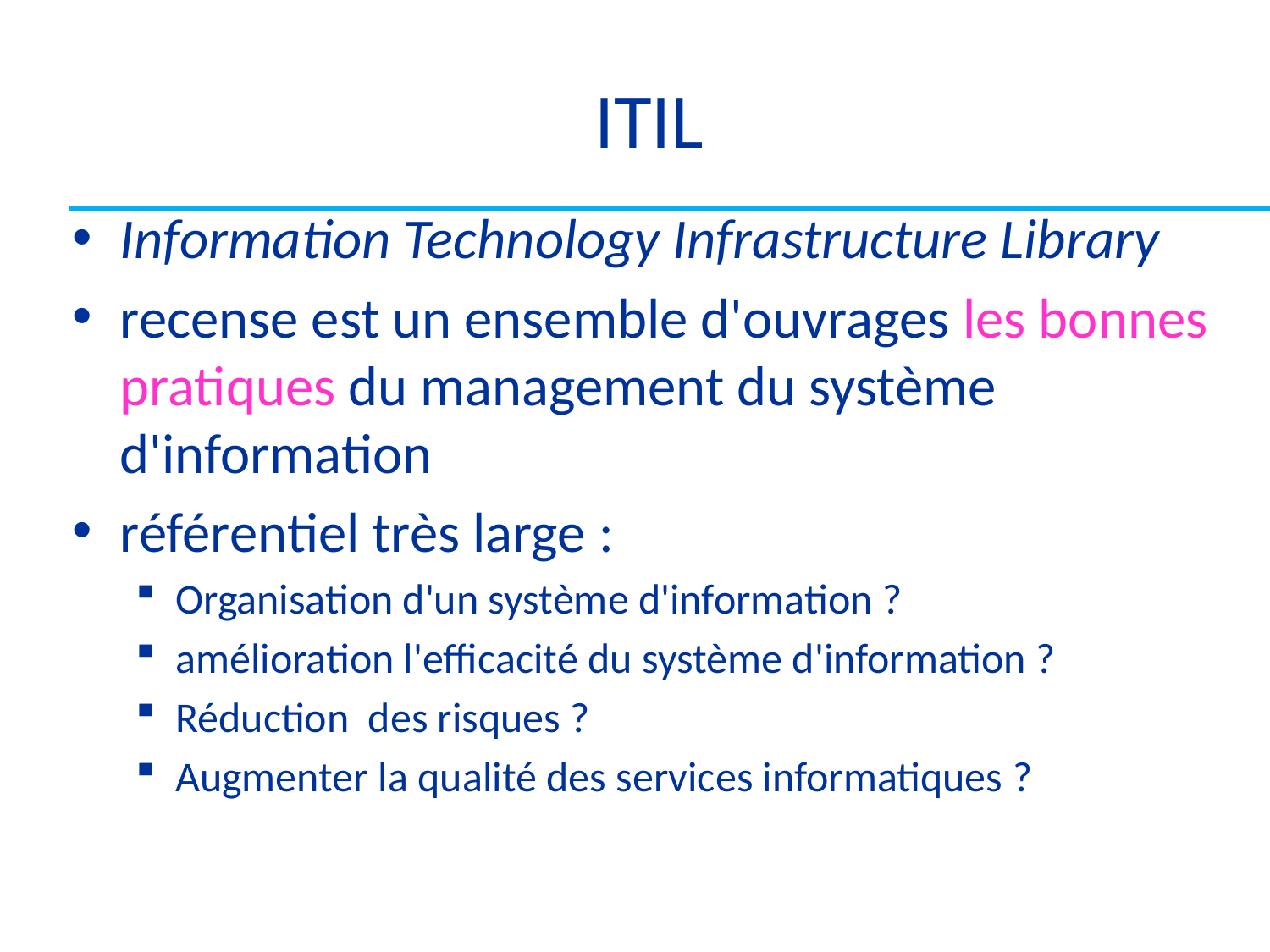

# ITIL
Information Technology Infrastructure Library
recense est un ensemble d'ouvrages les bonnes pratiques du management du système d'information
référentiel très large :
Organisation d'un système d'information ?
amélioration l'efficacité du système d'information ?
Réduction  des risques ?
Augmenter la qualité des services informatiques ?